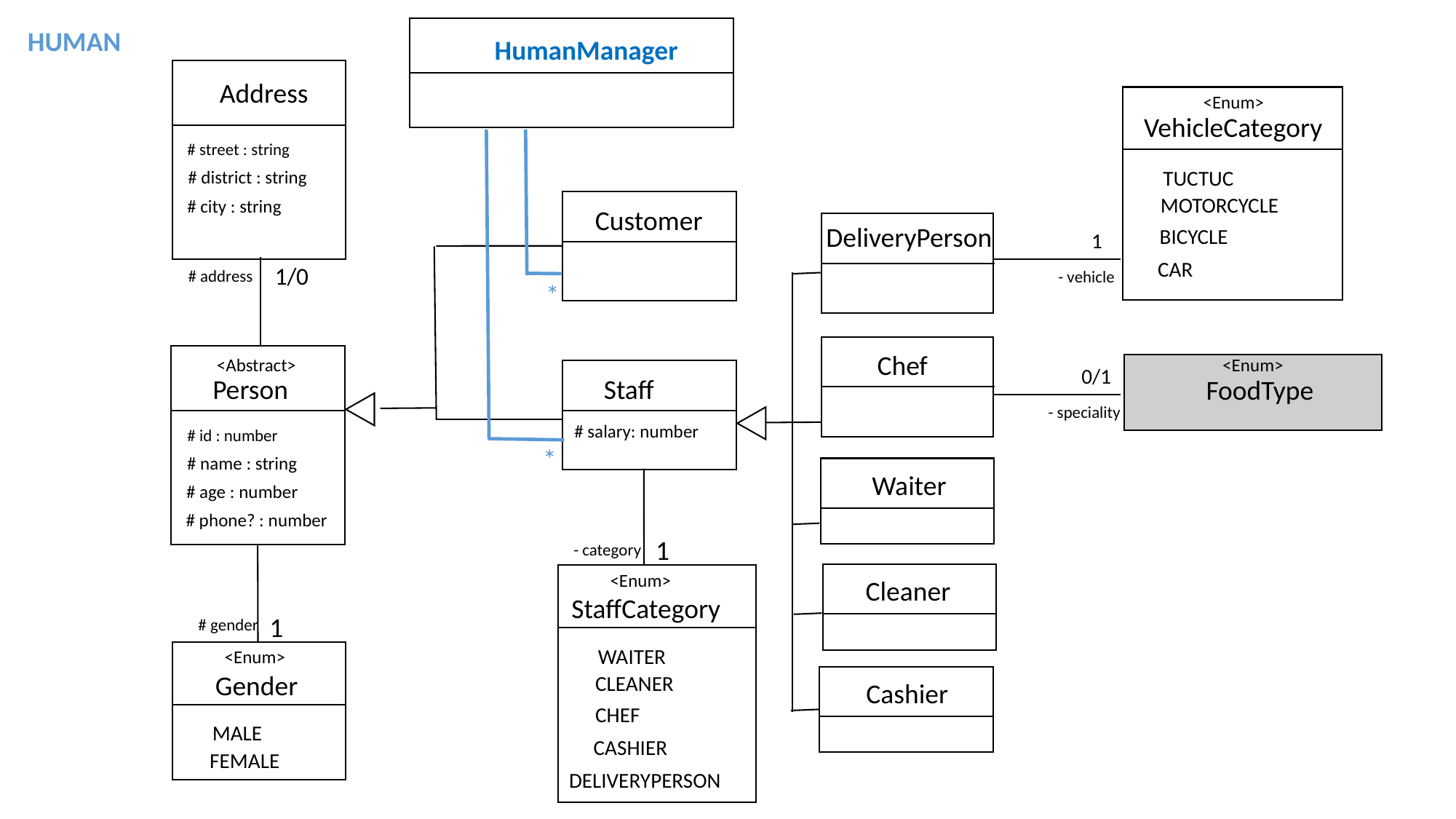

HUMAN

HumanManager

Address
<Enum>

VehicleCategory
 # street : string
TUCTUC
# district : string
MOTORCYCLE
# city : string

Customer

DeliveryPerson
BICYCLE
1
CAR
1/0
# address
- vehicle
*

Chef

<Abstract>
<Enum>

0/1

Person
Staff
FoodType

- speciality

# salary: number
 # id : number
*
# name : string

Waiter
# age : number
# phone? : number
1
- category
<Enum>

Cleaner
StaffCategory
1
# gender
WAITER
<Enum>

Gender
CLEANER

Cashier
CHEF
MALE
CASHIER
FEMALE
DELIVERYPERSON